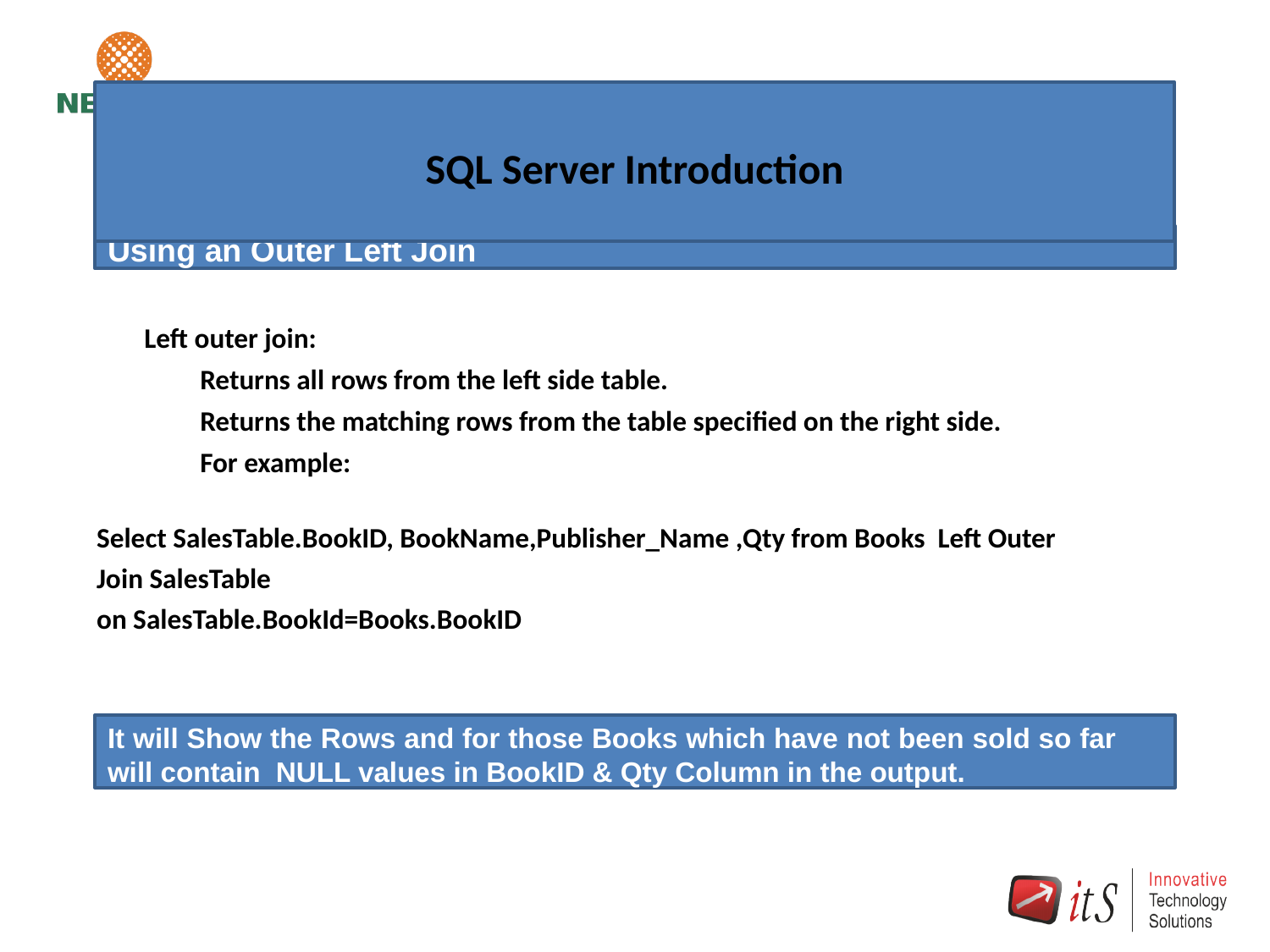

# SQL Server Introduction
Using an Outer Left Join
Left outer join:
Returns all rows from the left side table.
Returns the matching rows from the table specified on the right side.
For example:

Select SalesTable.BookID, BookName,Publisher_Name ,Qty from Books  Left Outer Join SalesTable
on SalesTable.BookId=Books.BookID
It will Show the Rows and for those Books which have not been sold so far will contain  NULL values in BookID & Qty Column in the output.